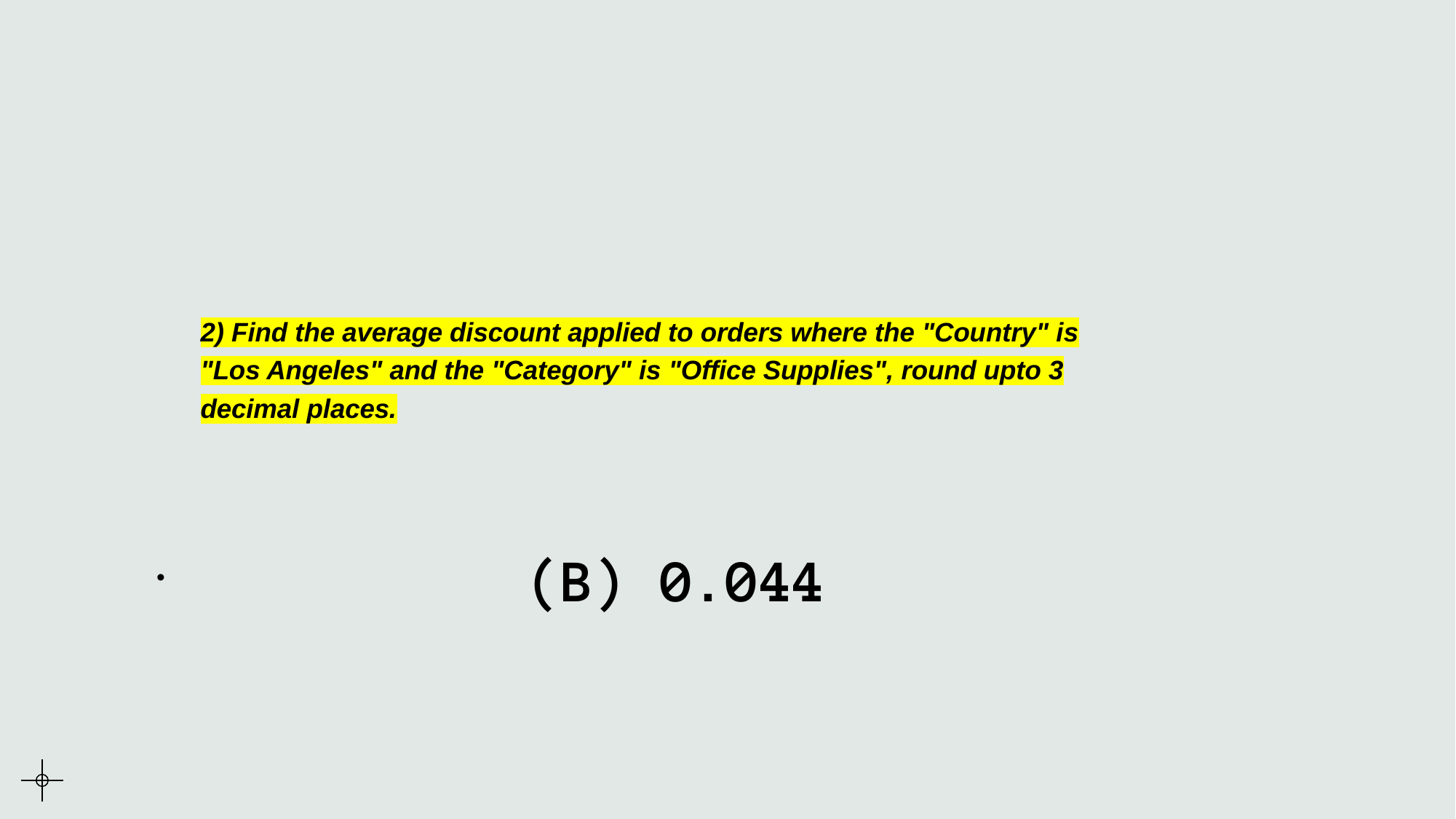

(B) 0.044
# 2) Find the average discount applied to orders where the "Country" is "Los Angeles" and the "Category" is "Office Supplies", round upto 3 decimal places.